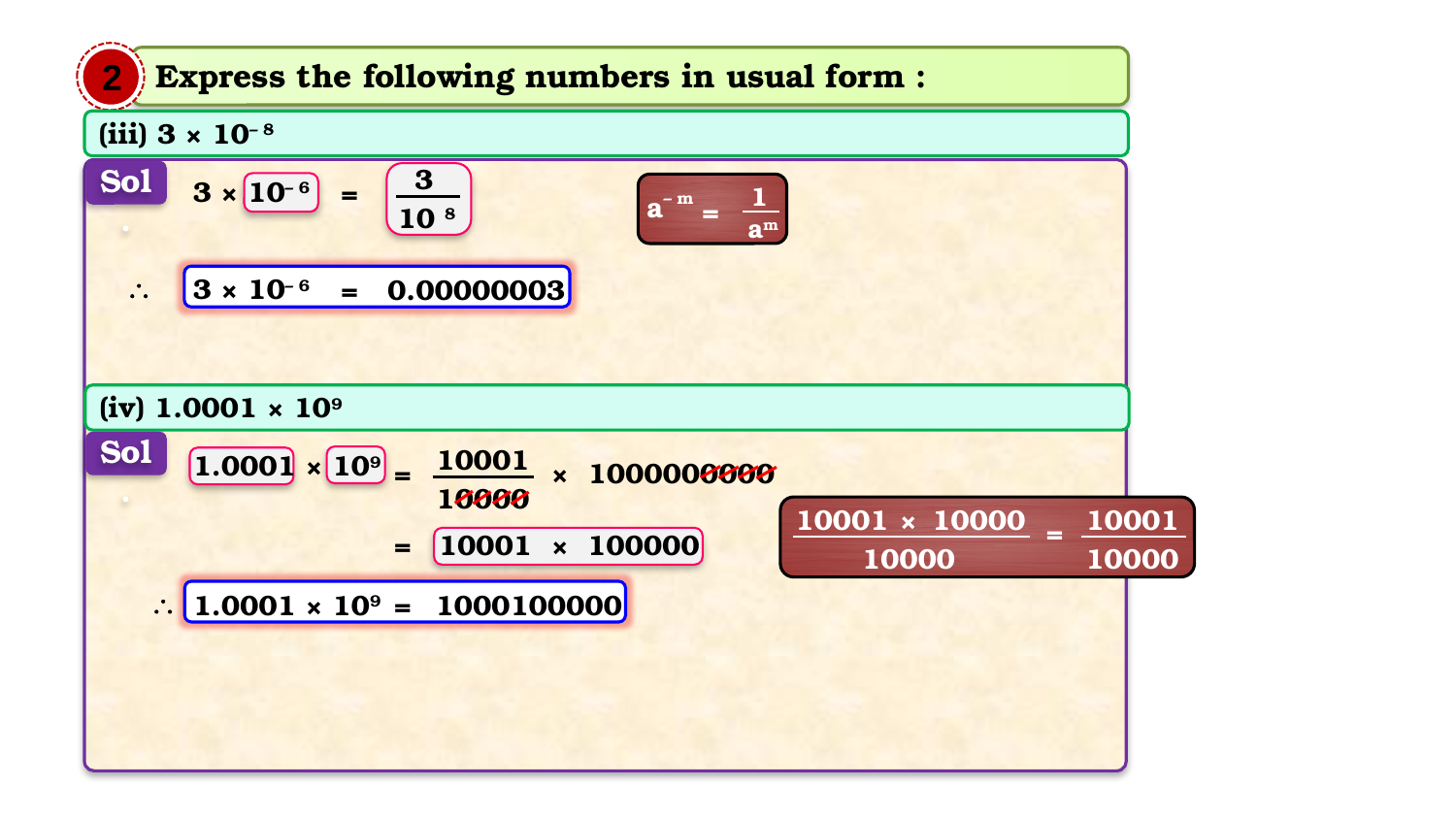

2

Express the following numbers in usual form :
(iii) 3 × 10– 8

Sol.

3

3 × 10– 6
=
1

a– m
=
am

10 8
∴
3 × 10– 6
=
0.00000003

(iv) 1.0001 × 109

Sol.

10001
1.0001 × 109

=
×
1000000000
10000
10001
×
10000
10001

=
=
10001
×
100000

10000
10000
∴
1.0001 × 109
=
1000100000